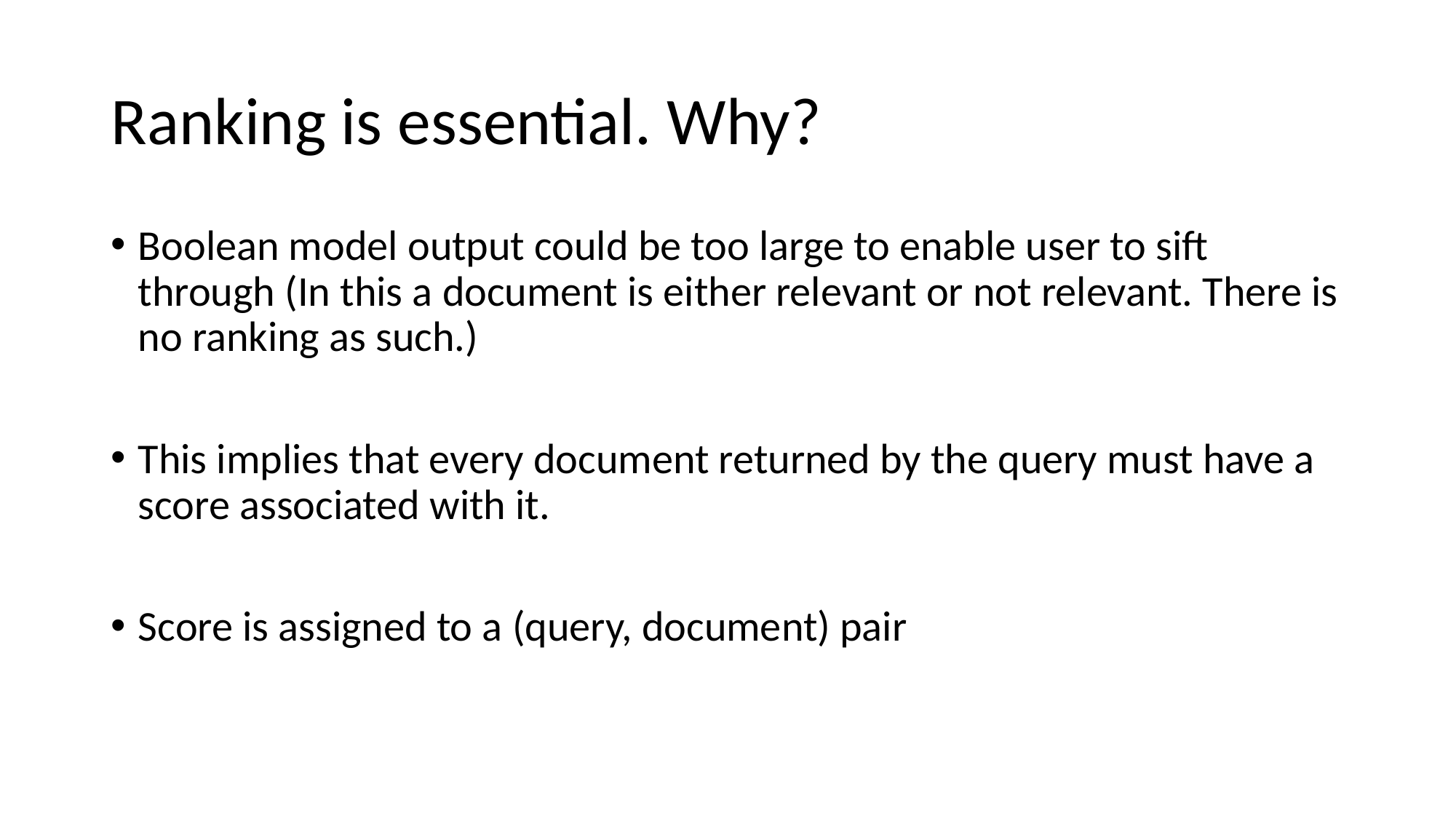

# Ranking is essential. Why?
Boolean model output could be too large to enable user to sift through (In this a document is either relevant or not relevant. There is no ranking as such.)

This implies that every document returned by the query must have a score associated with it.

Score is assigned to a (query, document) pair